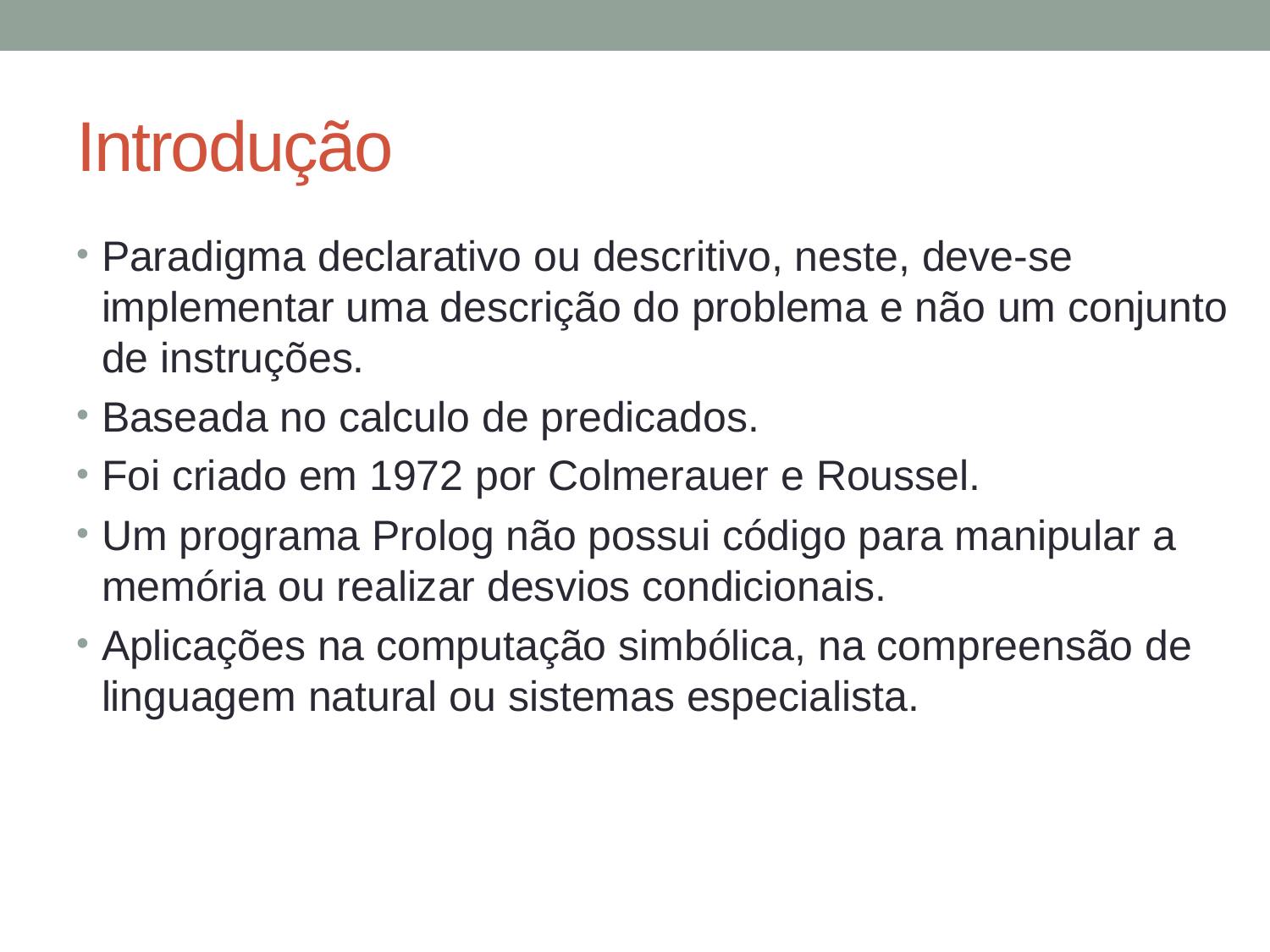

# Introdução
Paradigma declarativo ou descritivo, neste, deve-se implementar uma descrição do problema e não um conjunto de instruções.
Baseada no calculo de predicados.
Foi criado em 1972 por Colmerauer e Roussel.
Um programa Prolog não possui código para manipular a memória ou realizar desvios condicionais.
Aplicações na computação simbólica, na compreensão de linguagem natural ou sistemas especialista.